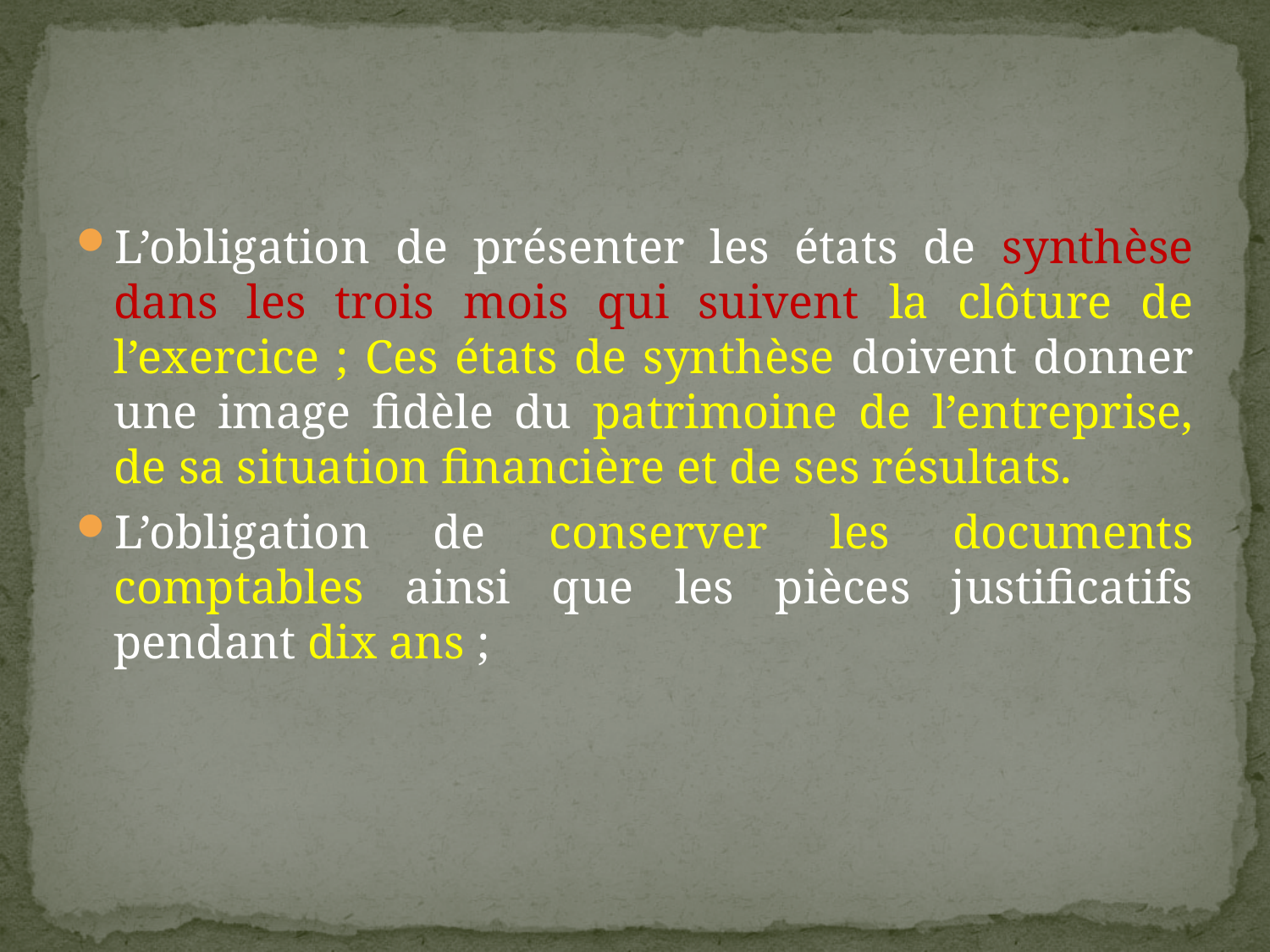

#
L’obligation de présenter les états de synthèse dans les trois mois qui suivent la clôture de l’exercice ; Ces états de synthèse doivent donner une image fidèle du patrimoine de l’entreprise, de sa situation financière et de ses résultats.
L’obligation de conserver les documents comptables ainsi que les pièces justificatifs pendant dix ans ;